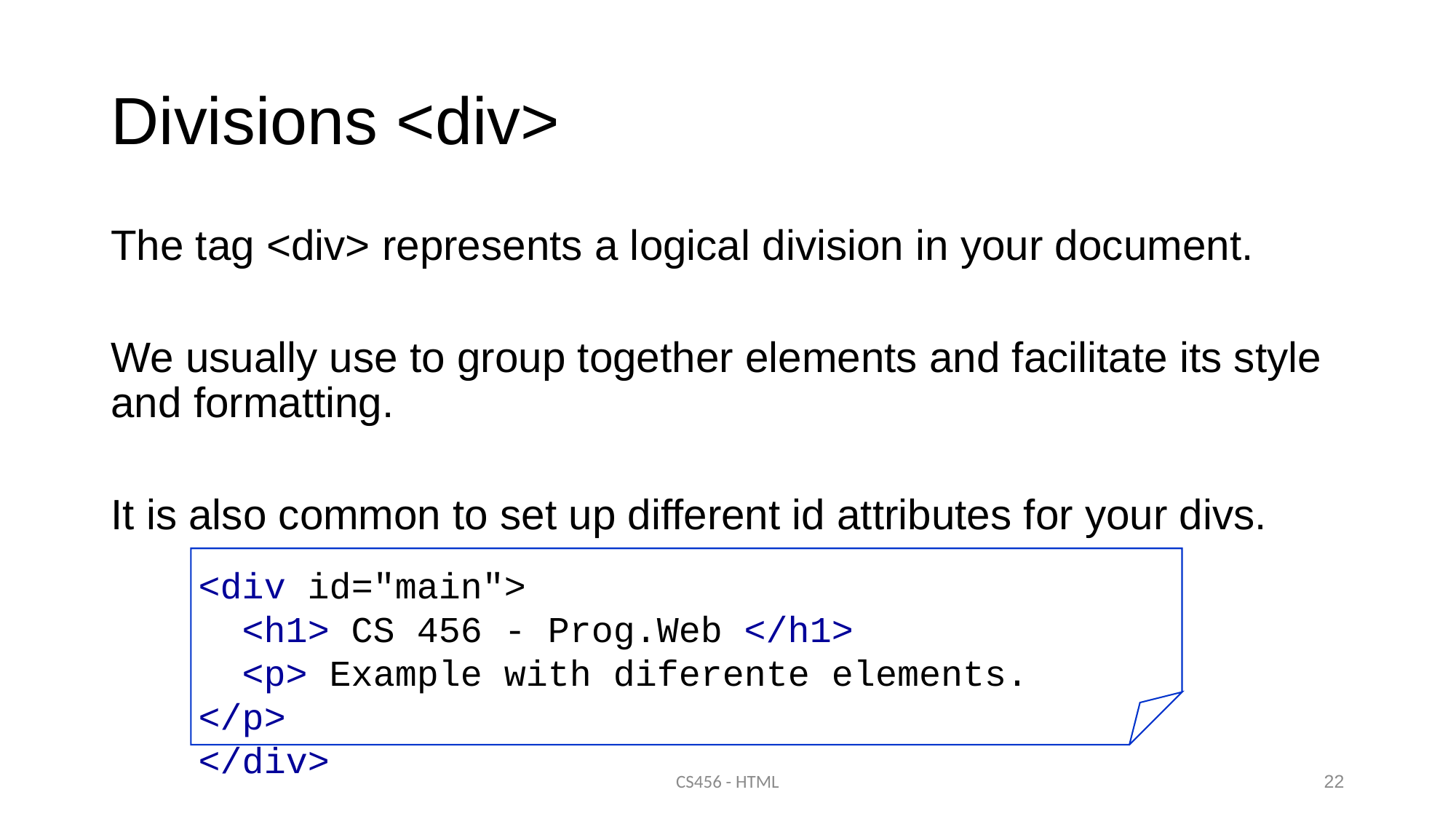

# Divisions <div>
The tag <div> represents a logical division in your document.

We usually use to group together elements and facilitate its style and formatting.

It is also common to set up different id attributes for your divs.

<div id="main">
  <h1> CS 456 - Prog.Web </h1>
  <p> Example with diferente elements. </p>
</div>
CS456 - HTML
22